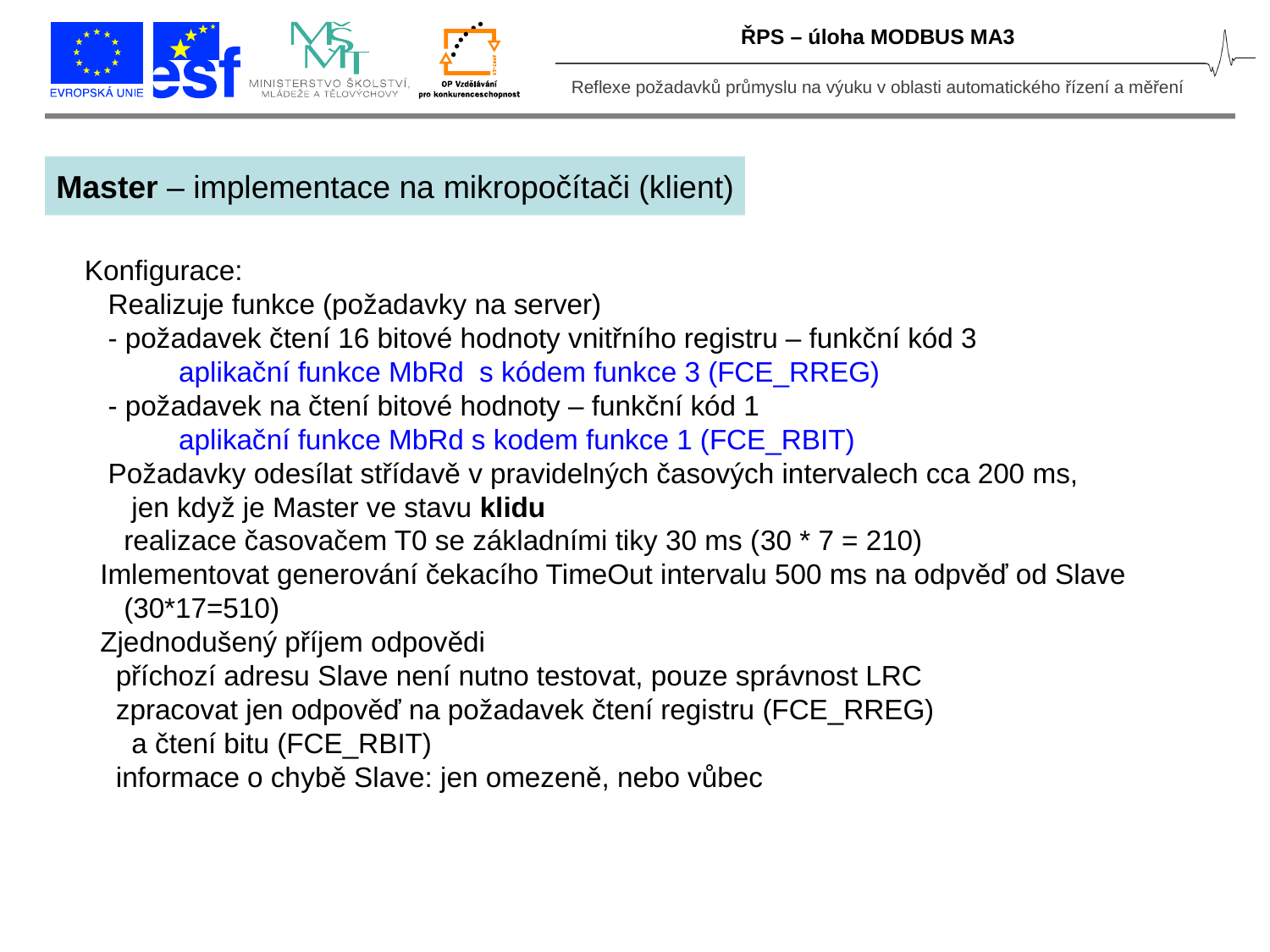

ŘPS – úloha MODBUS MA3

Master – implementace na mikropočítači (klient)
Konfigurace:
   Realizuje funkce (požadavky na server)
   - požadavek čtení 16 bitové hodnoty vnitřního registru – funkční kód 3
            aplikační funkce MbRd  s kódem funkce 3 (FCE_RREG)
   - požadavek na čtení bitové hodnoty – funkční kód 1
            aplikační funkce MbRd s kodem funkce 1 (FCE_RBIT)
   Požadavky odesílat střídavě v pravidelných časových intervalech cca 200 ms,
      jen když je Master ve stavu klidu
     realizace časovačem T0 se základními tiky 30 ms (30 * 7 = 210)
  Imlementovat generování čekacího TimeOut intervalu 500 ms na odpvěď od Slave
     (30*17=510)
  Zjednodušený příjem odpovědi
    příchozí adresu Slave není nutno testovat, pouze správnost LRC
    zpracovat jen odpověď na požadavek čtení registru (FCE_RREG)
      a čtení bitu (FCE_RBIT)
    informace o chybě Slave: jen omezeně, nebo vůbec